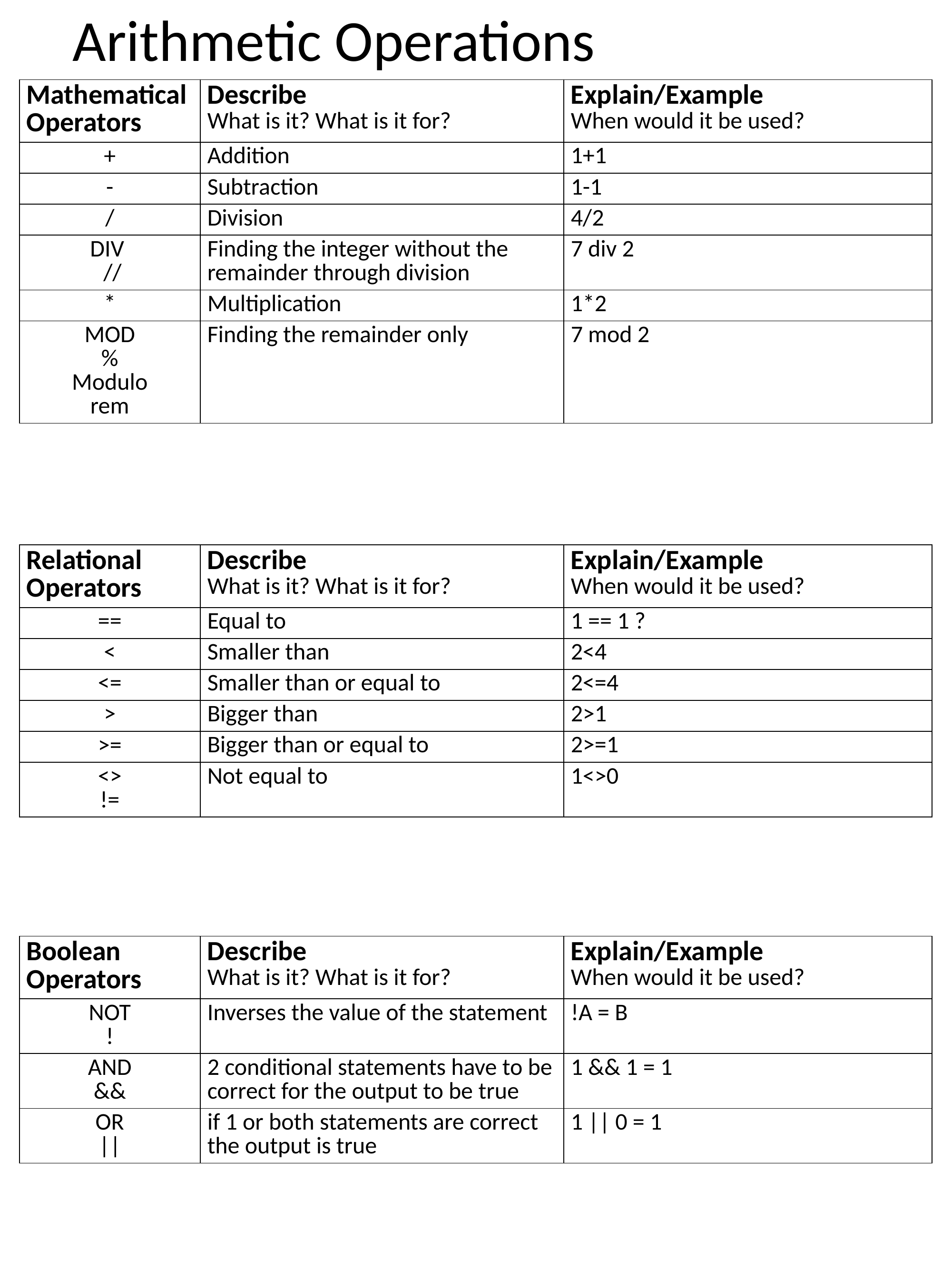

# Arithmetic Operations
| Mathematical Operators | Describe What is it? What is it for? | Explain/Example When would it be used? |
| --- | --- | --- |
| + | Addition | 1+1 |
| - | Subtraction | 1-1 |
| / | Division | 4/2 |
| DIV // | Finding the integer without the remainder through division | 7 div 2 |
| \* | Multiplication | 1\*2 |
| MOD % Modulo rem | Finding the remainder only | 7 mod 2 |
| Relational Operators | Describe What is it? What is it for? | Explain/Example When would it be used? |
| --- | --- | --- |
| == | Equal to | 1 == 1 ? |
| < | Smaller than | 2<4 |
| <= | Smaller than or equal to | 2<=4 |
| > | Bigger than | 2>1 |
| >= | Bigger than or equal to | 2>=1 |
| <> != | Not equal to | 1<>0 |
| Boolean Operators | Describe What is it? What is it for? | Explain/Example When would it be used? |
| --- | --- | --- |
| NOT ! | Inverses the value of the statement | !A = B |
| AND && | 2 conditional statements have to be correct for the output to be true | 1 && 1 = 1 |
| OR || | if 1 or both statements are correct the output is true | 1 || 0 = 1 |